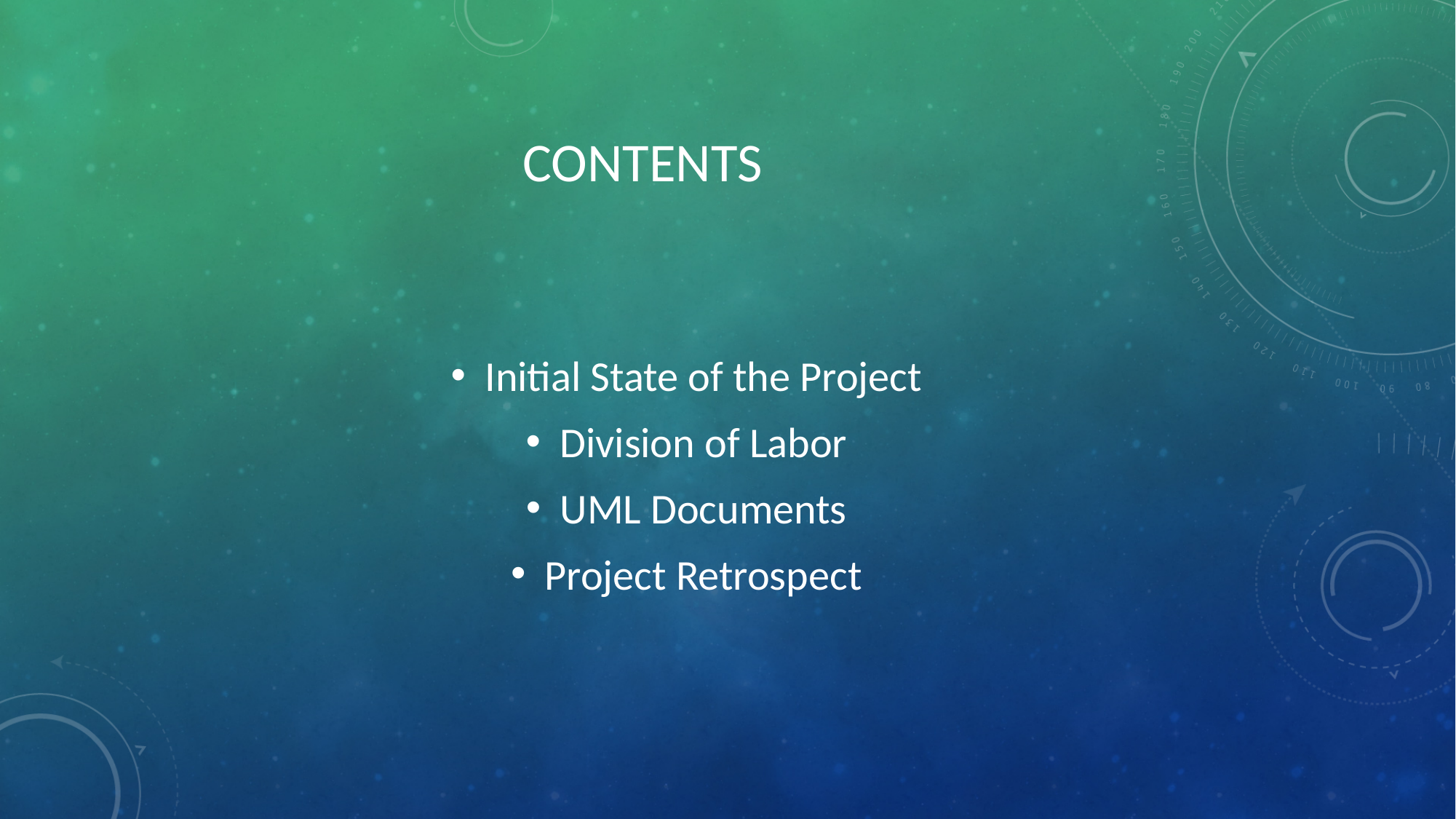

# Contents
Initial State of the Project
Division of Labor
UML Documents
Project Retrospect